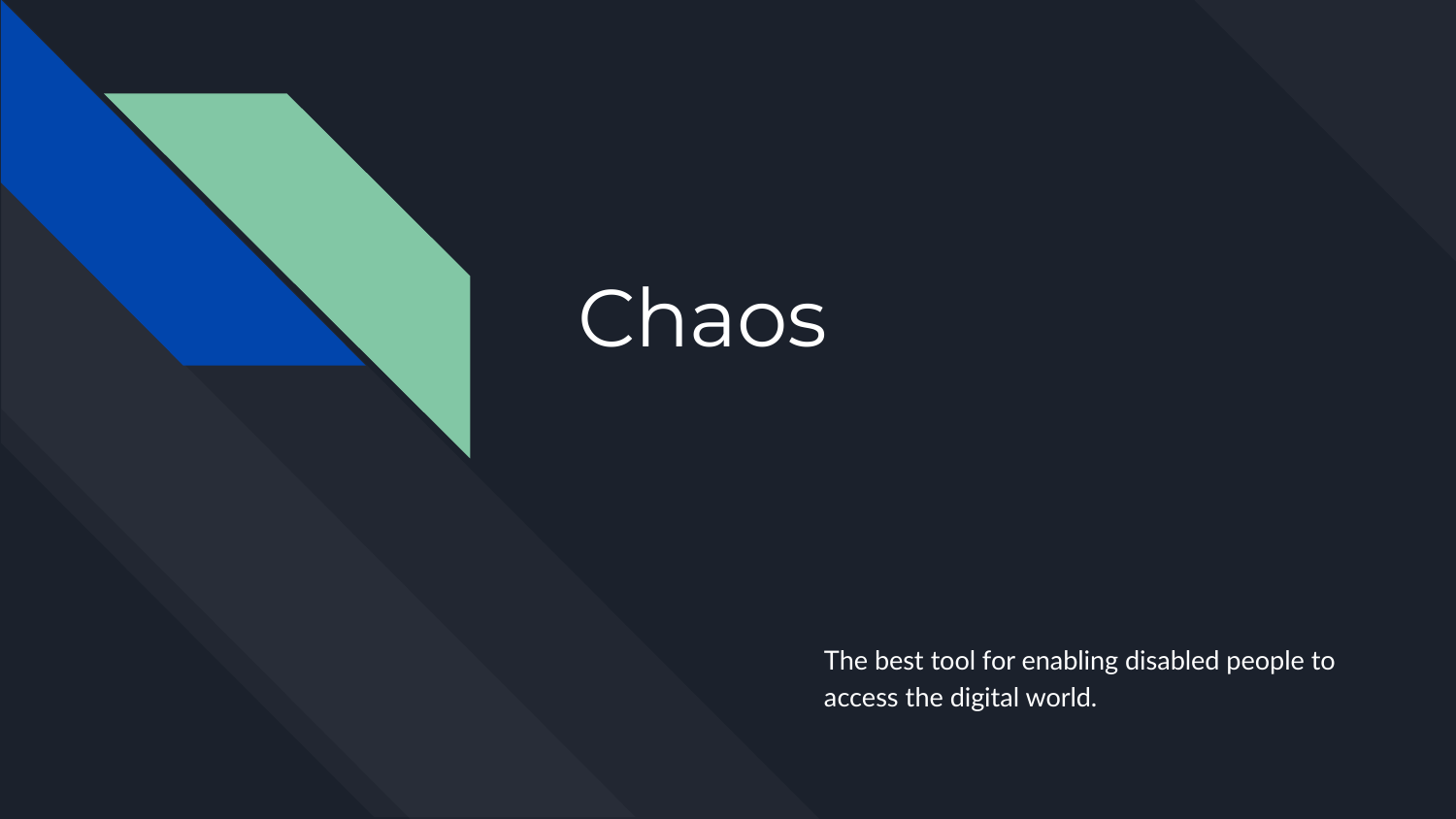

# Chaos
The best tool for enabling disabled people to access the digital world.